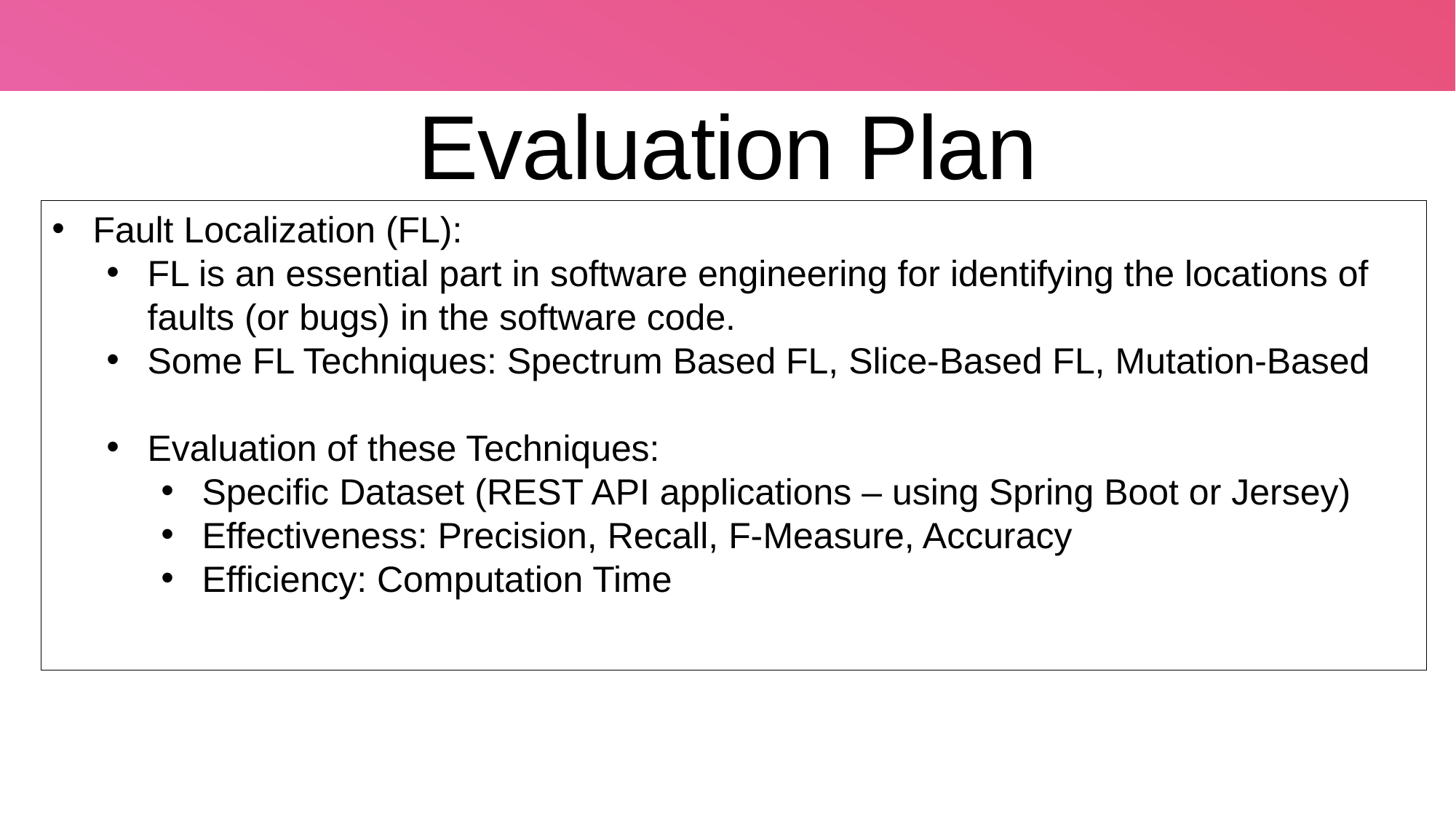

# Evaluation Plan
Fault Localization (FL):
FL is an essential part in software engineering for identifying the locations of faults (or bugs) in the software code.
Some FL Techniques: Spectrum Based FL, Slice-Based FL, Mutation-Based

Evaluation of these Techniques:
Specific Dataset (REST API applications – using Spring Boot or Jersey)
Effectiveness: Precision, Recall, F-Measure, Accuracy
Efficiency: Computation Time